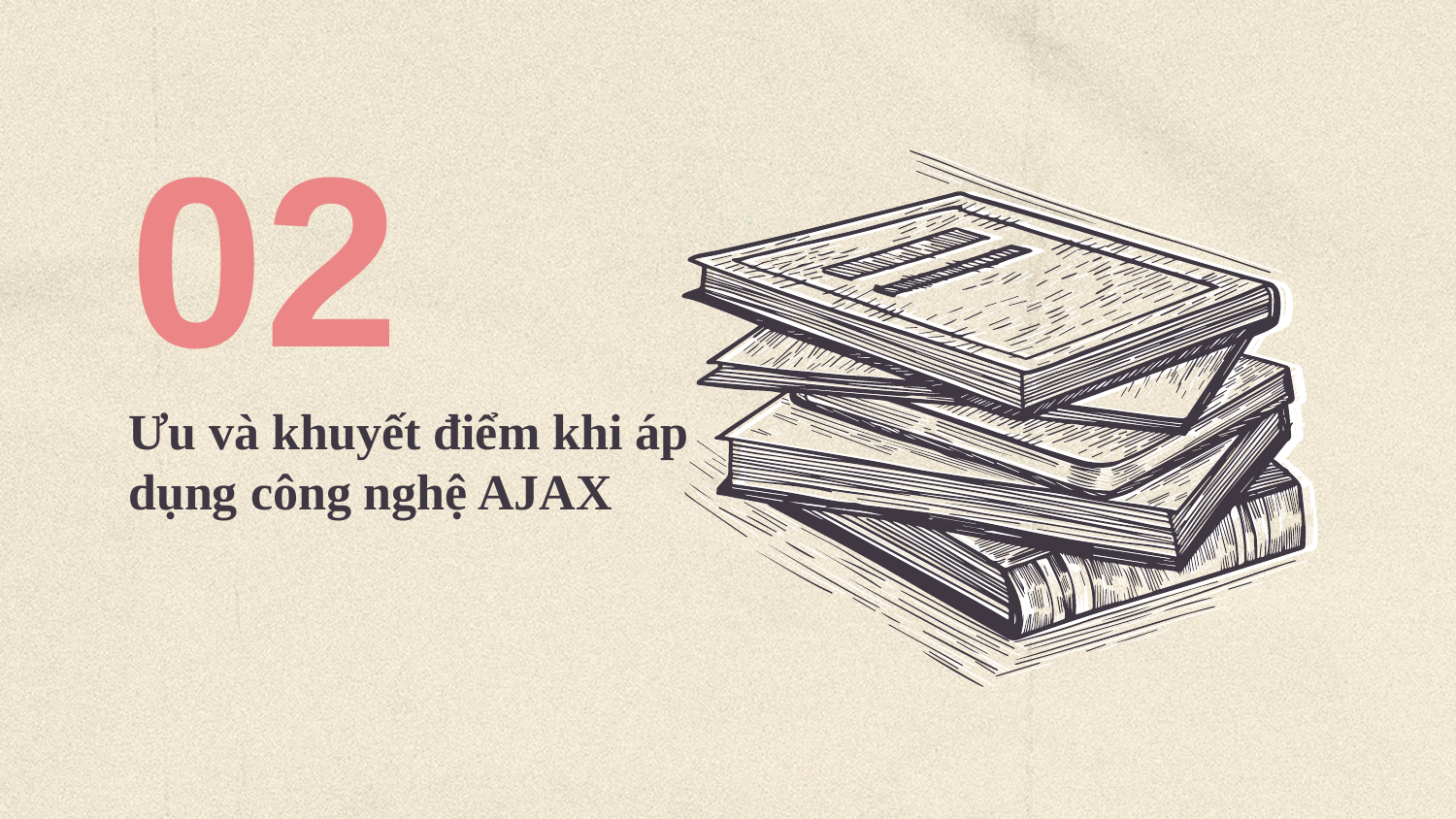

02
# Ưu và khuyết điểm khi áp dụng công nghệ AJAX